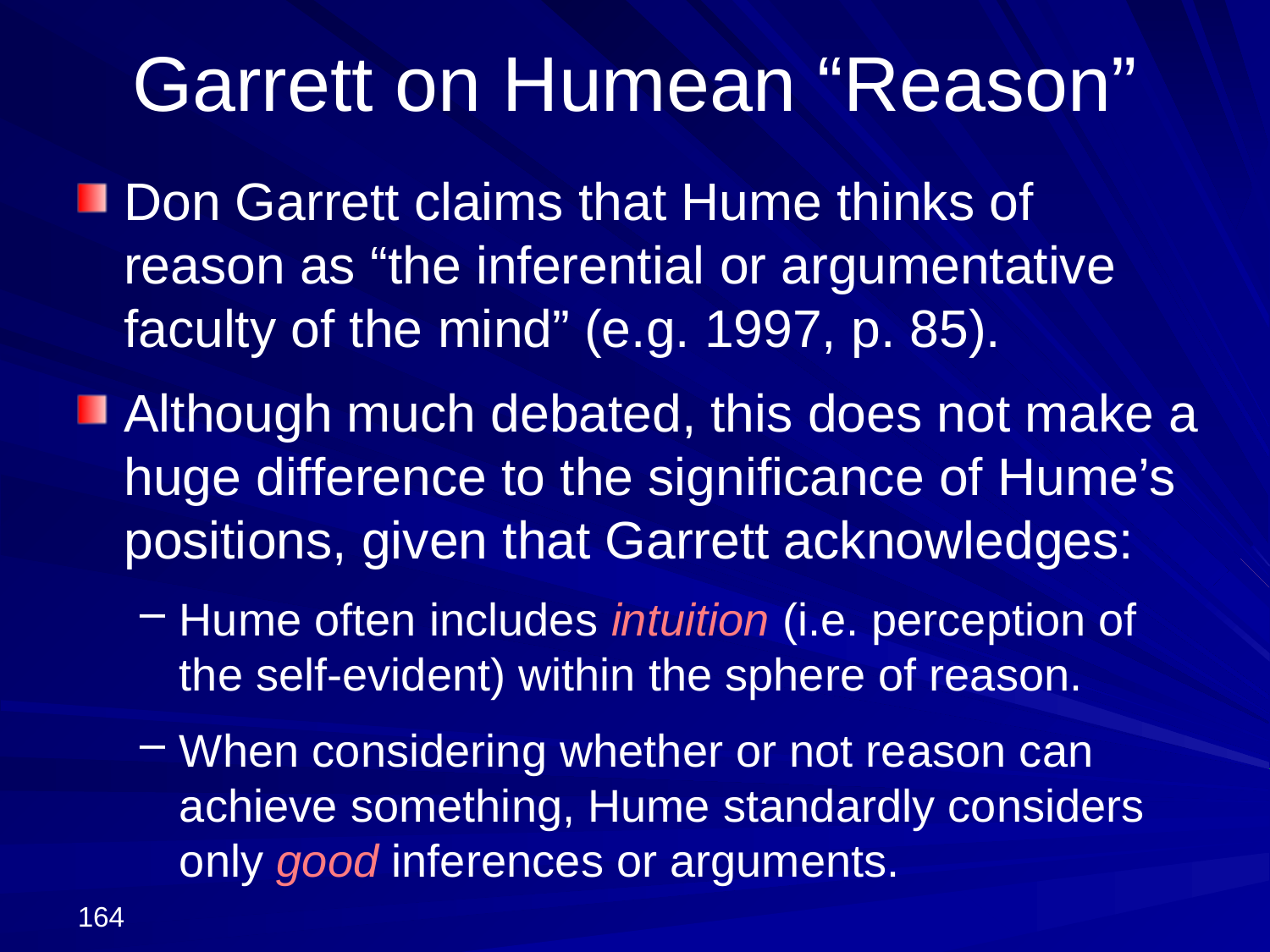

# Garrett on Humean “Reason”
Don Garrett claims that Hume thinks of reason as “the inferential or argumentative faculty of the mind” (e.g. 1997, p. 85).
Although much debated, this does not make a huge difference to the significance of Hume’s positions, given that Garrett acknowledges:
Hume often includes intuition (i.e. perception of the self-evident) within the sphere of reason.
When considering whether or not reason can achieve something, Hume standardly considers only good inferences or arguments.
164